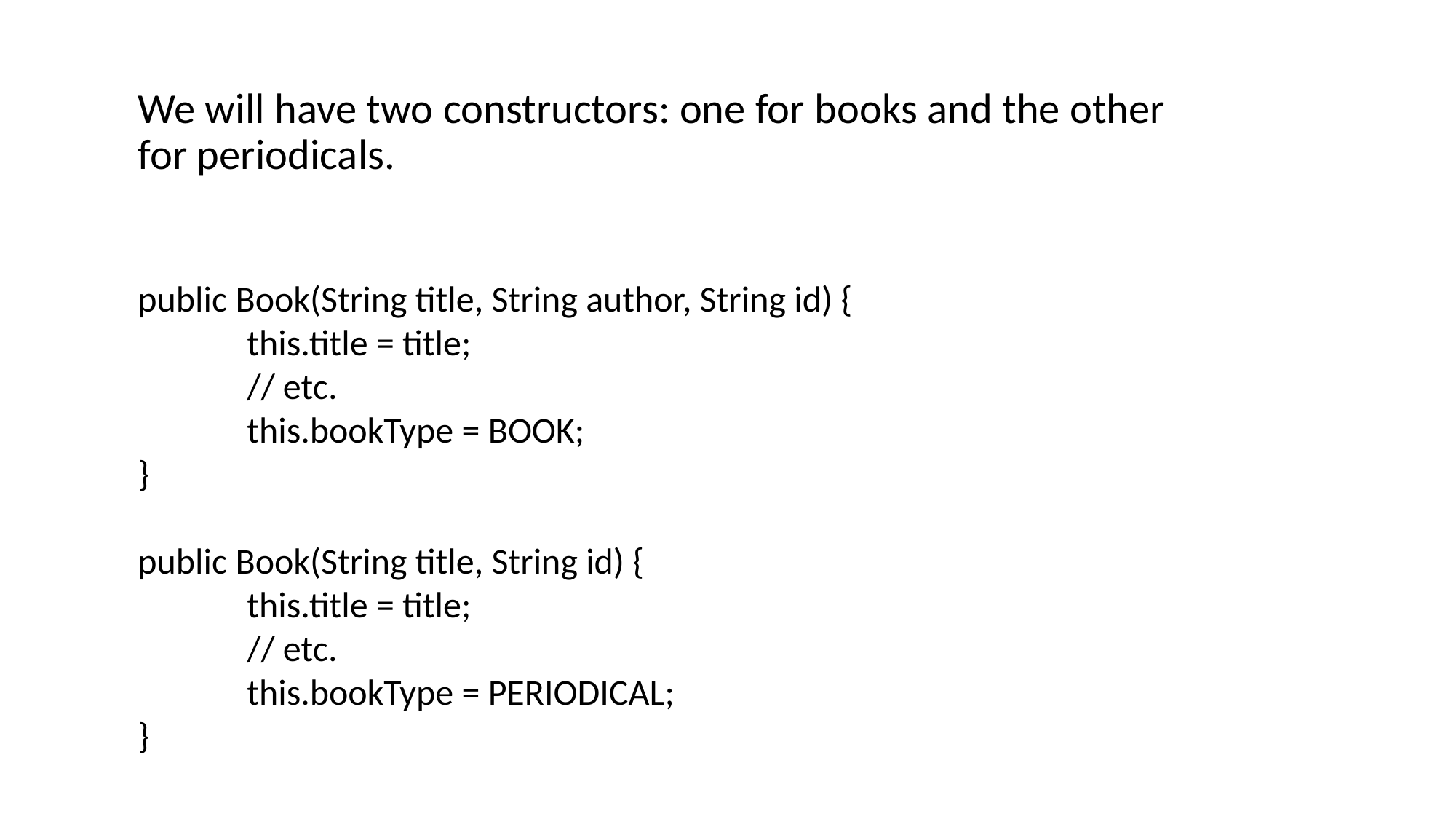

# We will have two constructors: one for books and the other for periodicals.
public Book(String title, String author, String id) {
  	this.title = title;
  	// etc.
  	this.bookType = BOOK;
}

public Book(String title, String id) {
  	this.title = title;
  	// etc.
  	this.bookType = PERIODICAL;
}